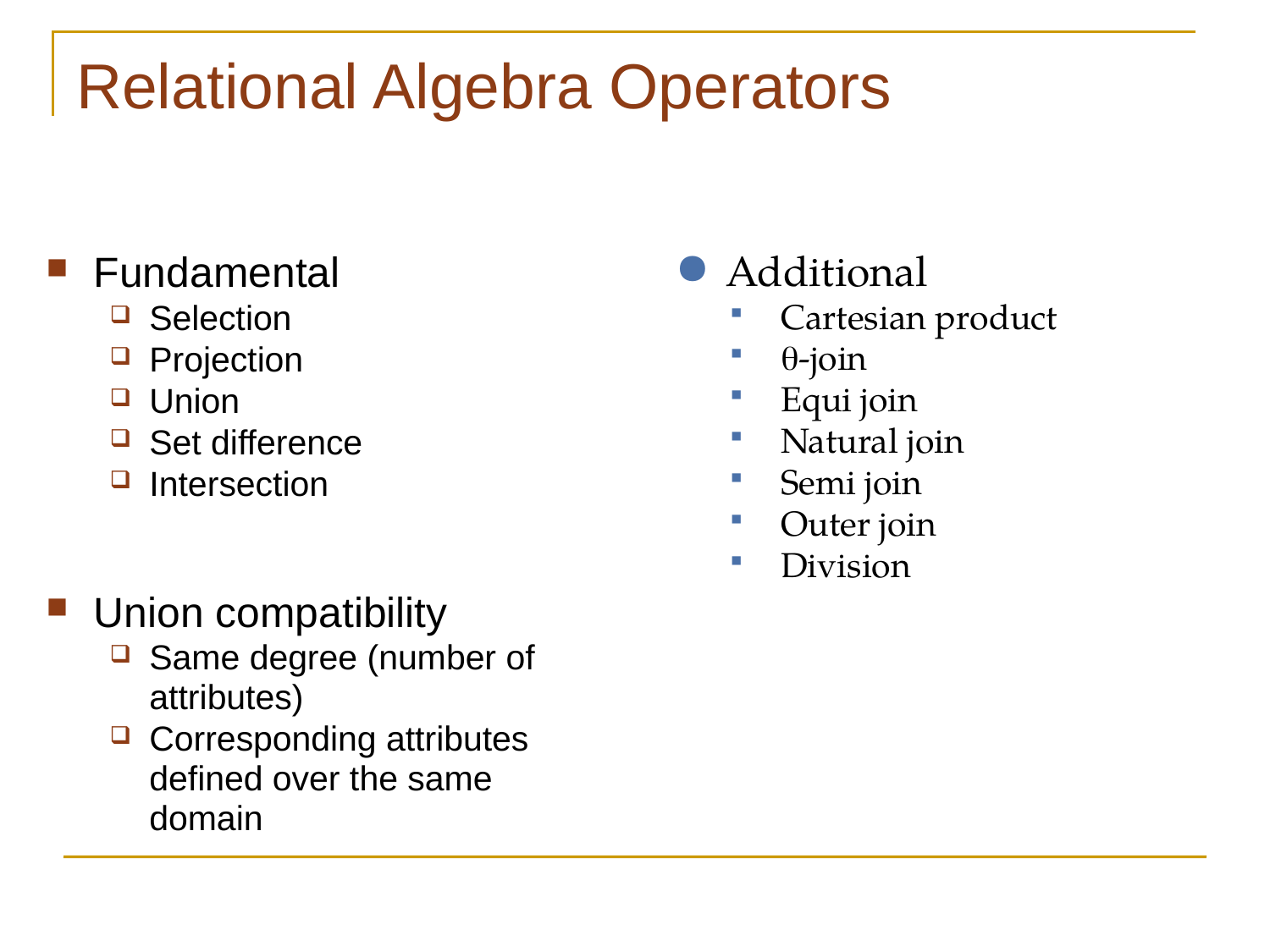

# Relational Algebra Operators
Fundamental
Selection
Projection
Union
Set difference
Intersection

Union compatibility
Same degree (number of attributes)
Corresponding attributes defined over the same domain
Additional
Cartesian product
θ-join
Equi join
Natural join
Semi join
Outer join
Division